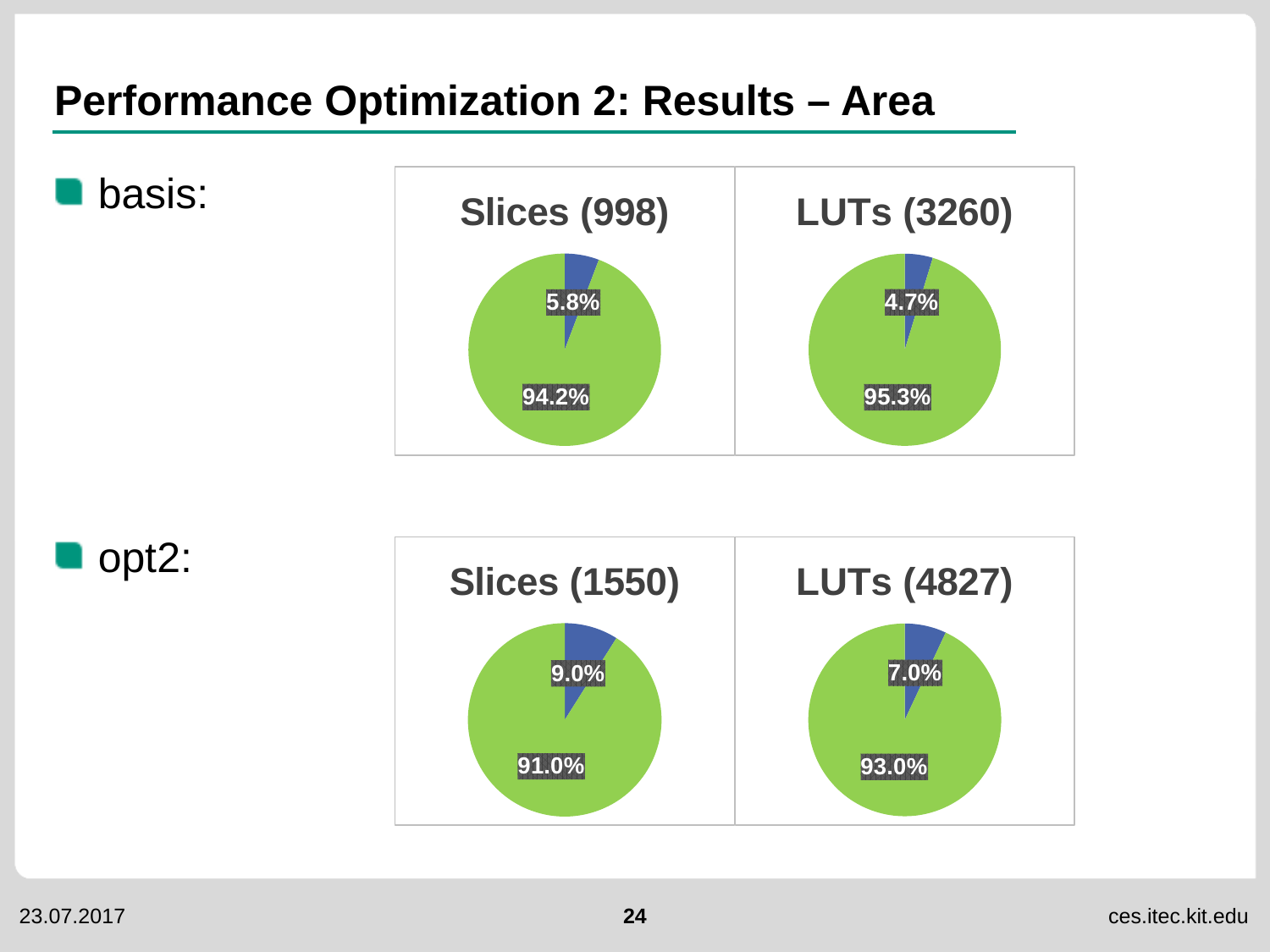

# Performance Optimization 2: Results – Area

### Chart: Slices (998)

| Category | LUT |
|---|---|
| 1st Qtr | 5.775462962962963 |

### Chart: LUTs (3260)

| Category | LUT |
|---|---|
| 1st Qtr | 4.716435185185185 |
basis:
opt2:

### Chart: Slices (1550)

| Category | LUT |
|---|---|
| 1st Qtr | 8.969907407407407 |

### Chart: LUTs (4827)

| Category | LUT |
|---|---|
| 1st Qtr | 6.983506944444445 |